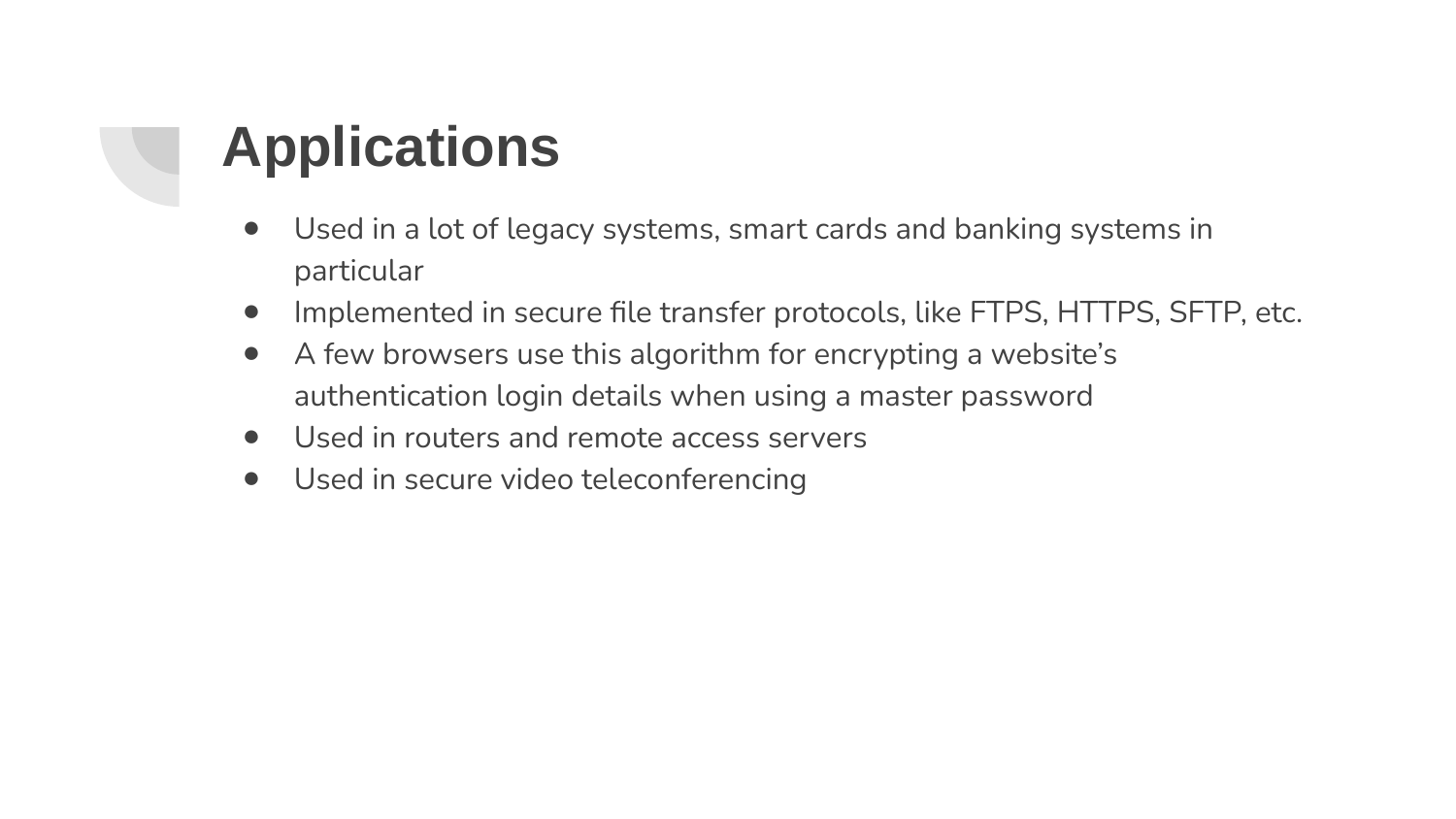

# Applications
Used in a lot of legacy systems, smart cards and banking systems in particular
Implemented in secure file transfer protocols, like FTPS, HTTPS, SFTP, etc.
A few browsers use this algorithm for encrypting a website’s authentication login details when using a master password
Used in routers and remote access servers
Used in secure video teleconferencing